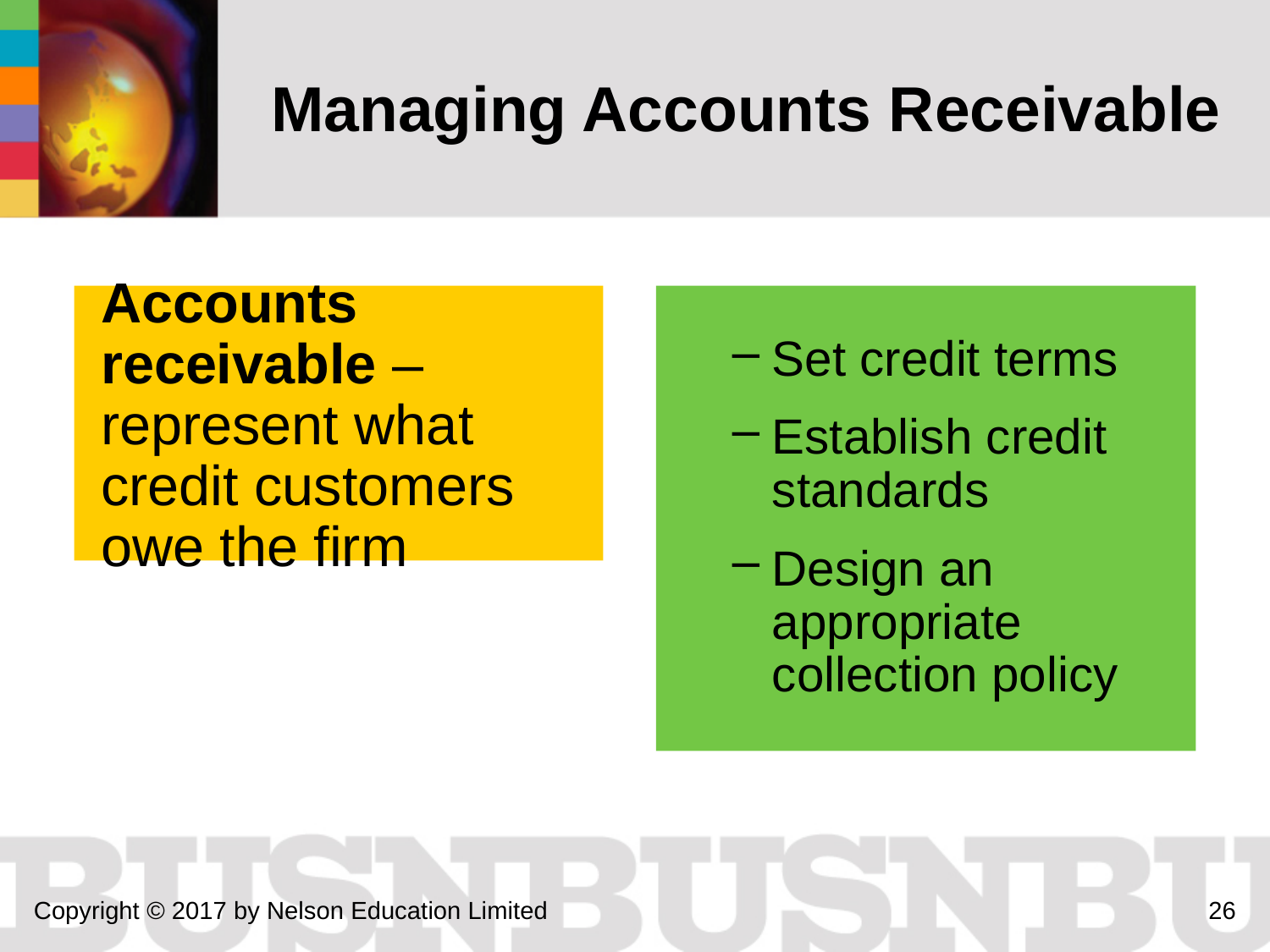

# Managing Accounts Receivable

Accounts receivable – represent what credit customers owe the firm

Set credit terms
Establish credit standards
Design an appropriate collection policy
Copyright © 2017 by Nelson Education Limited

26